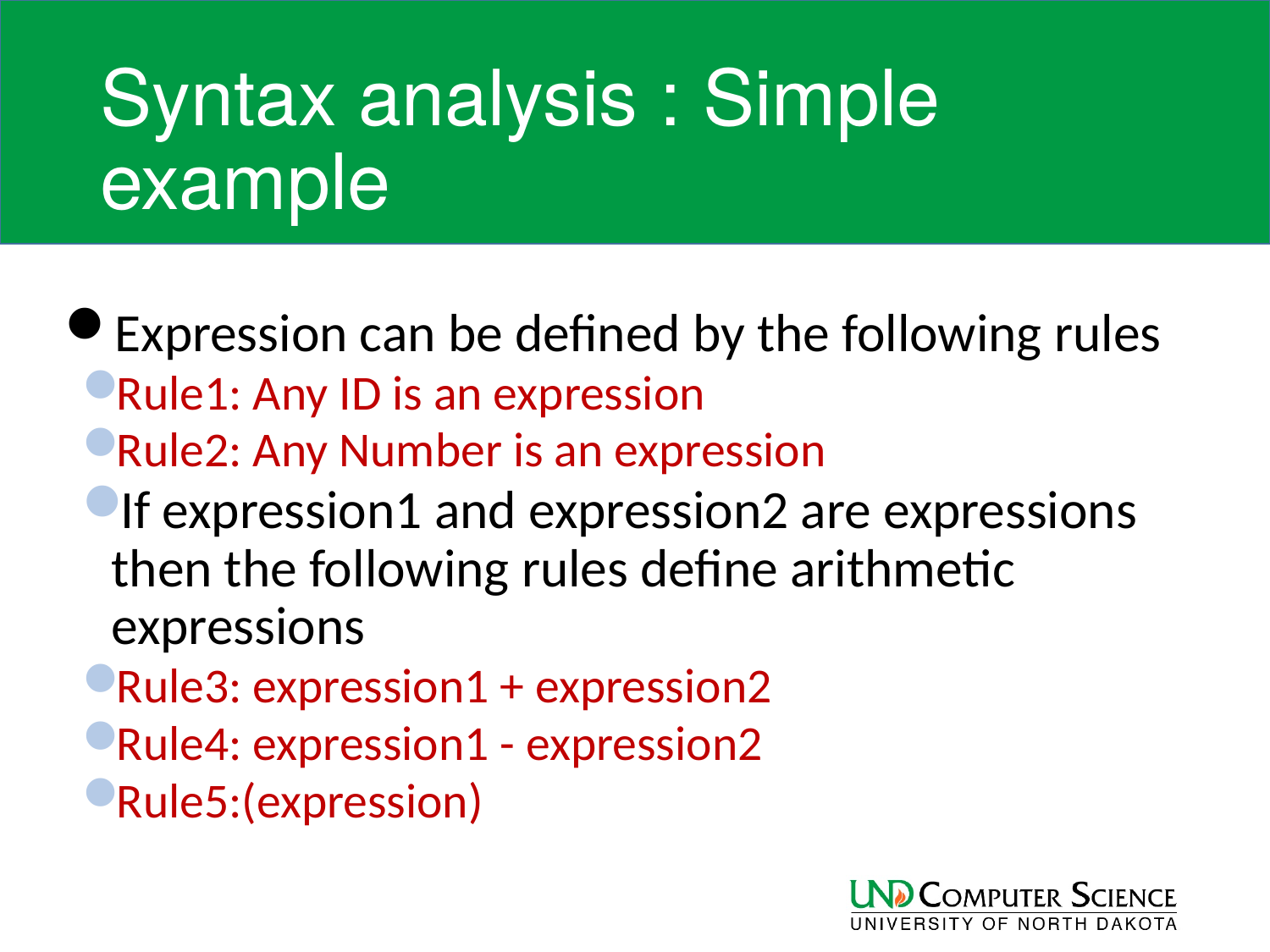

# Syntax analysis : Simple example

 Expression can be defined by the following rules
Rule1: Any ID is an expression
Rule2: Any Number is an expression
If expression1 and expression2 are expressions then the following rules define arithmetic expressions
Rule3: expression1 + expression2
Rule4: expression1 - expression2
Rule5:(expression)
26